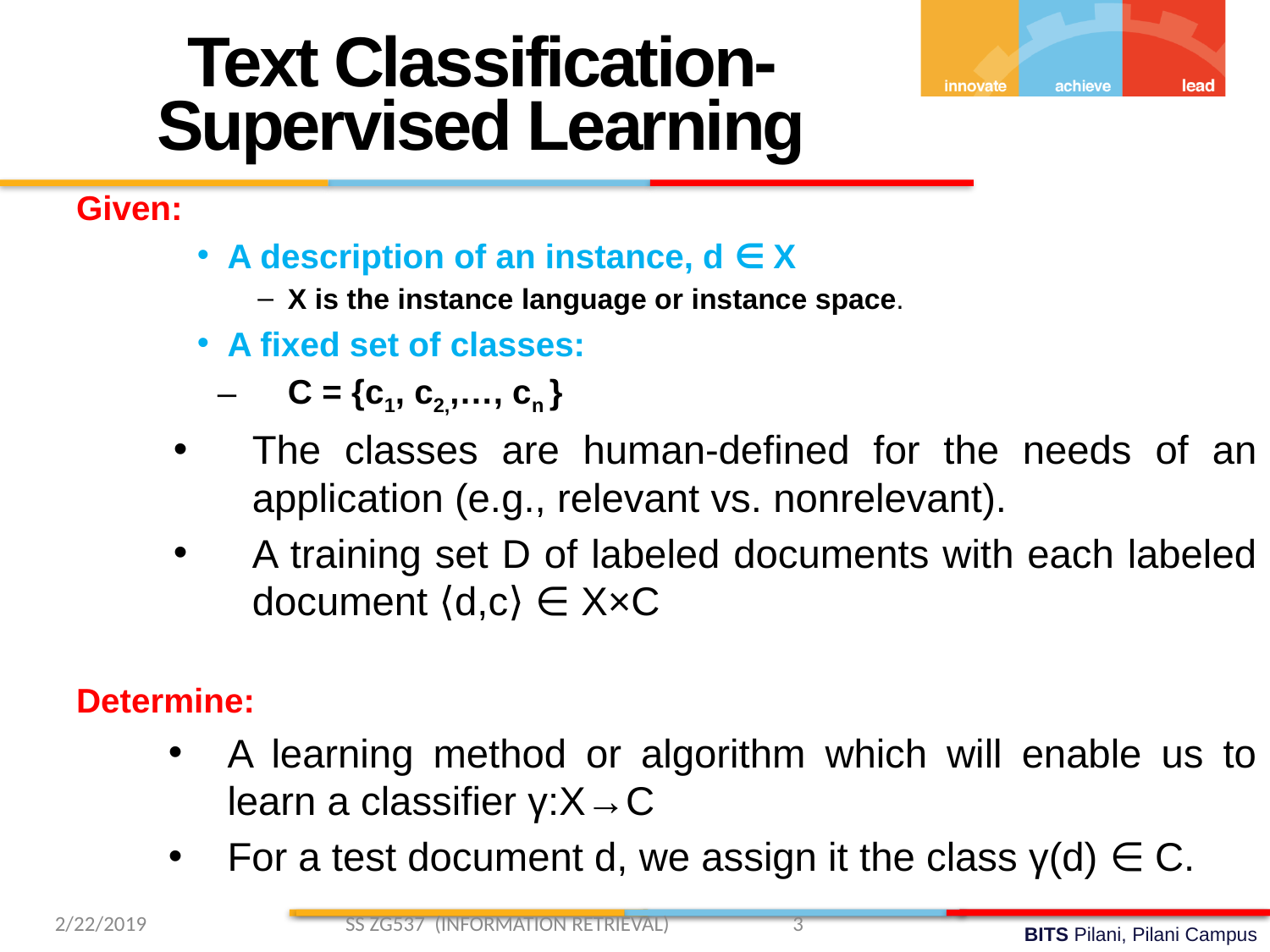

Text Classification-Supervised Learning
Given:
A description of an instance, d ∈ X
X is the instance language or instance space.
A fixed set of classes:
C = {c1, c2,,…, cn }
The classes are human-defined for the needs of an application (e.g., relevant vs. nonrelevant).
A training set D of labeled documents with each labeled document ⟨d,c⟩ ∈ X×C

Determine:
A learning method or algorithm which will enable us to learn a classifier γ:X→C
For a test document d, we assign it the class γ(d) ∈ C.

2/22/2019                                         SS ZG537  (INFORMATION RETRIEVAL)                         3